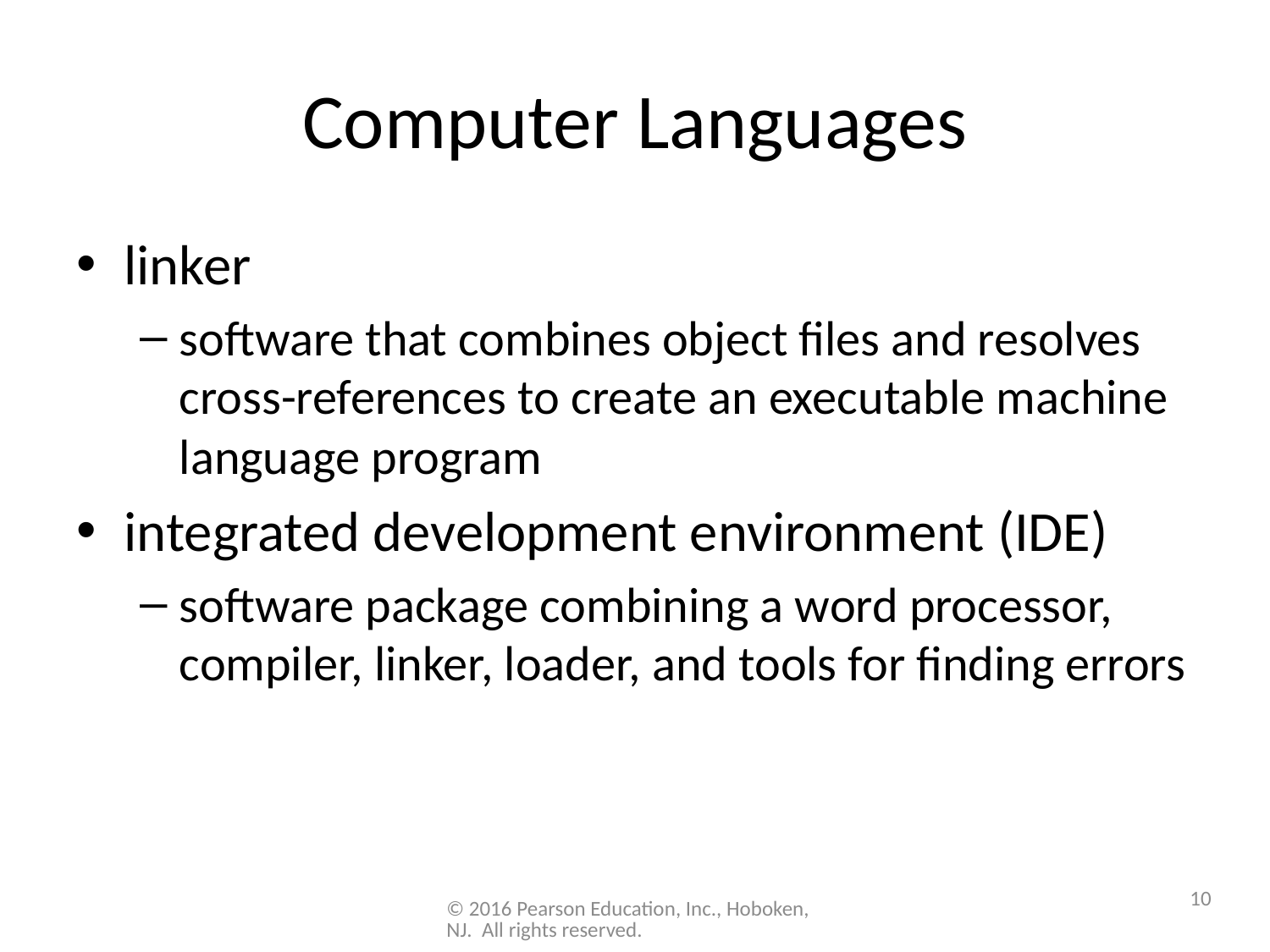

# Computer Languages
linker
software that combines object files and resolves cross-references to create an executable machine language program
integrated development environment (IDE)
software package combining a word processor, compiler, linker, loader, and tools for finding errors
10
© 2016 Pearson Education, Inc., Hoboken, NJ.  All rights reserved.